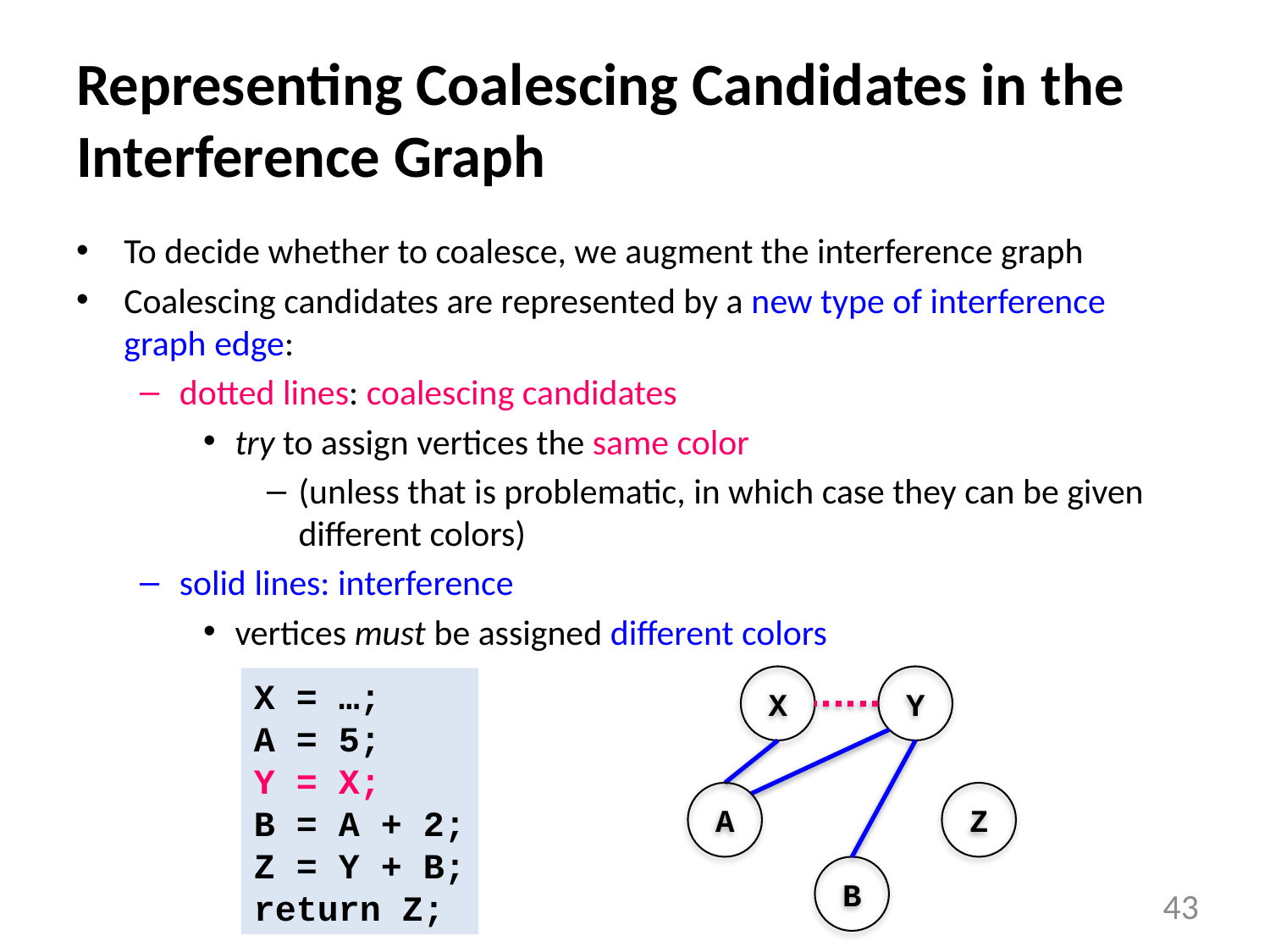

# Representing Coalescing Candidates in the Interference Graph
To decide whether to coalesce, we augment the interference graph
Coalescing candidates are represented by a new type of interference graph edge:
dotted lines: coalescing candidates
try to assign vertices the same color
(unless that is problematic, in which case they can be given different colors)
solid lines: interference
vertices must be assigned different colors
X
Y
X = …;
A = 5;
Y = X;
B = A + 2;
Z = Y + B;
return Z;
A
Z
B
43